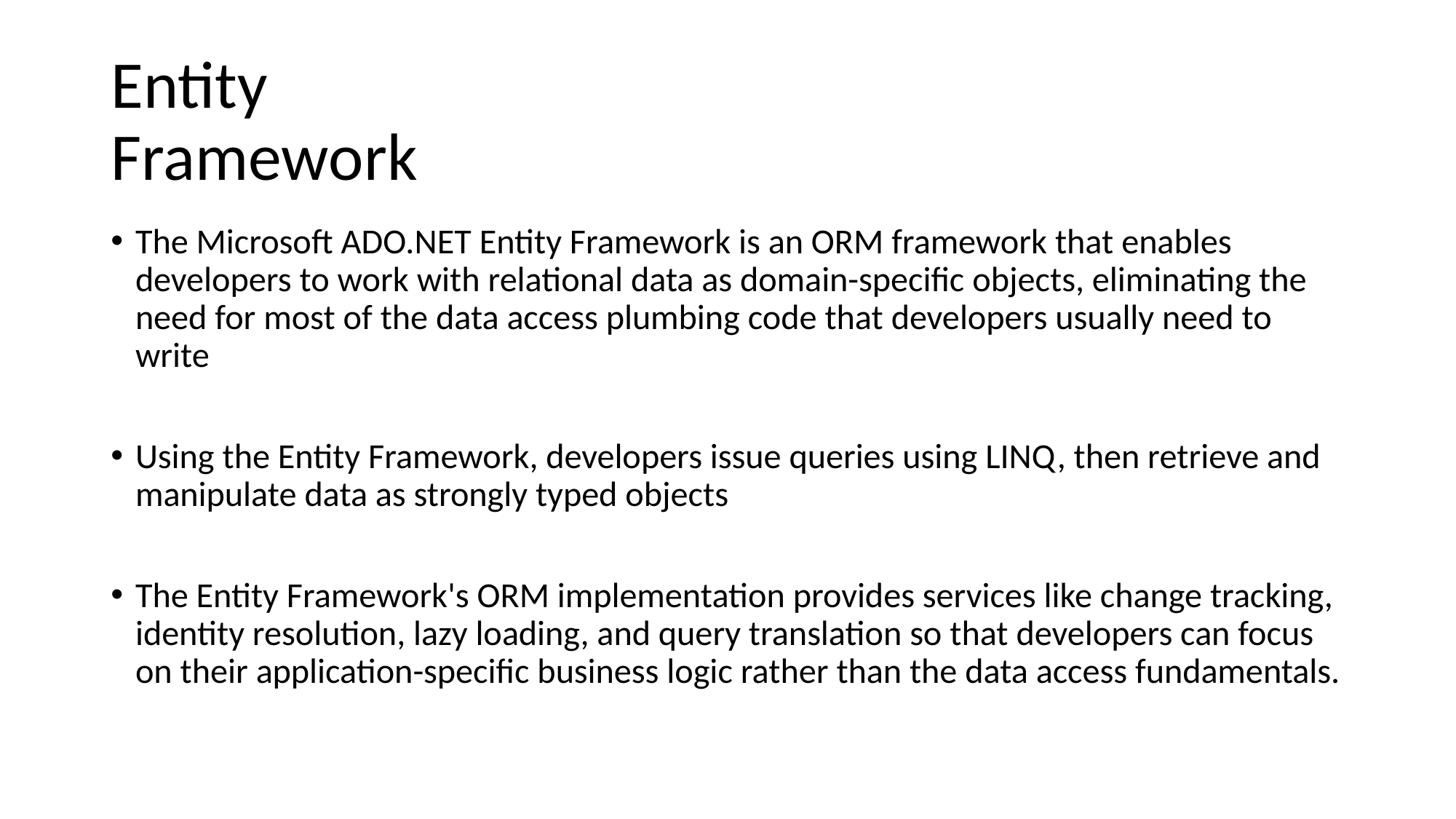

# Entity Framework
The Microsoft ADO.NET Entity Framework is an ORM framework that enables developers to work with relational data as domain-specific objects, eliminating the need for most of the data access plumbing code that developers usually need to write

Using the Entity Framework, developers issue queries using LINQ, then retrieve and manipulate data as strongly typed objects

The Entity Framework's ORM implementation provides services like change tracking, identity resolution, lazy loading, and query translation so that developers can focus on their application-specific business logic rather than the data access fundamentals.